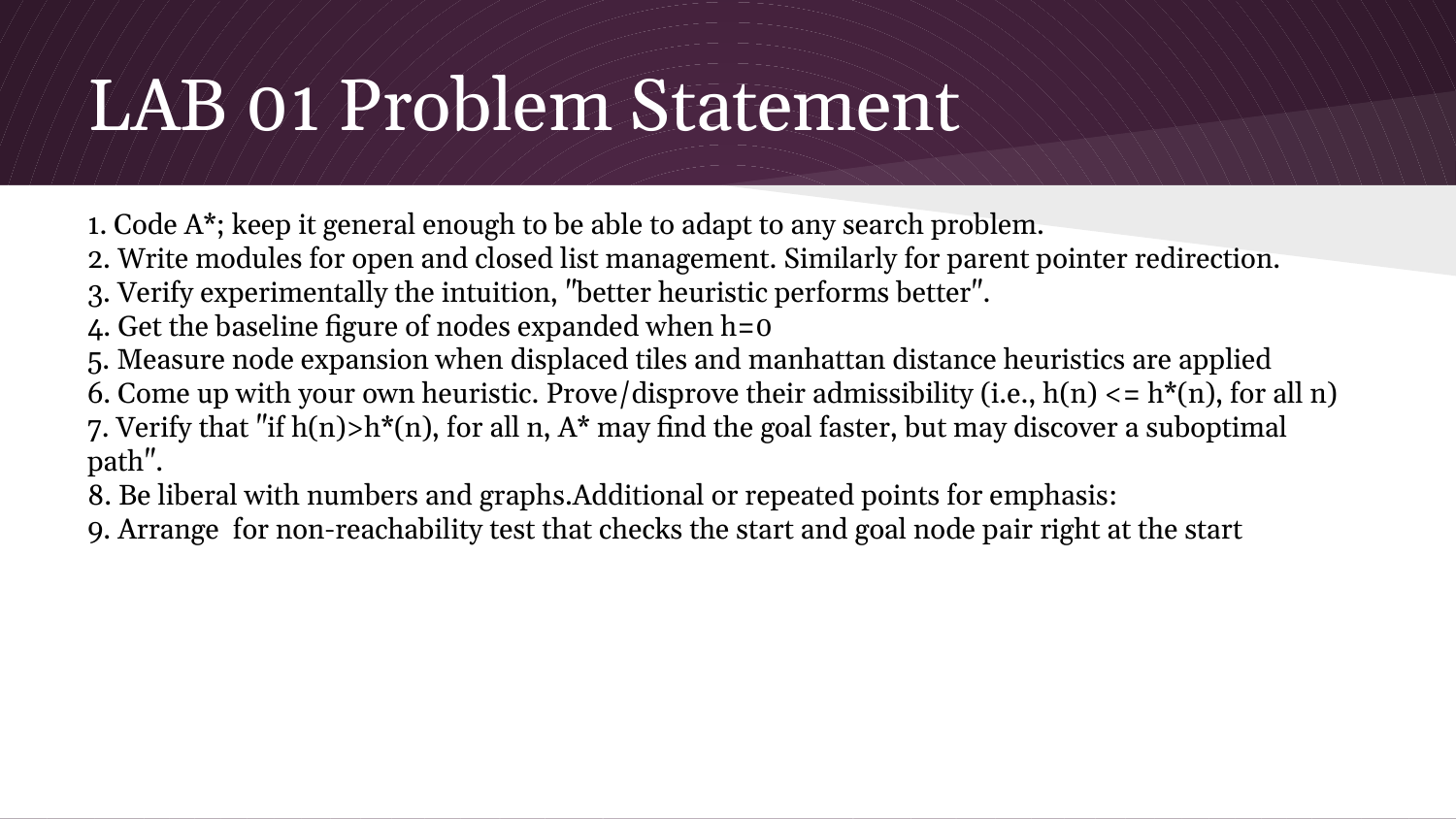

# LAB 01 Problem Statement
1. Code A*; keep it general enough to be able to adapt to any search problem.
2. Write modules for open and closed list management. Similarly for parent pointer redirection.
3. Verify experimentally the intuition, "better heuristic performs better".
4. Get the baseline figure of nodes expanded when h=0
5. Measure node expansion when displaced tiles and manhattan distance heuristics are applied
6. Come up with your own heuristic. Prove/disprove their admissibility (i.e., h(n) <= h*(n), for all n)
7. Verify that "if h(n)>h*(n), for all n, A* may find the goal faster, but may discover a suboptimal path".
8. Be liberal with numbers and graphs.Additional or repeated points for emphasis:
9. Arrange  for non-reachability test that checks the start and goal node pair right at the start